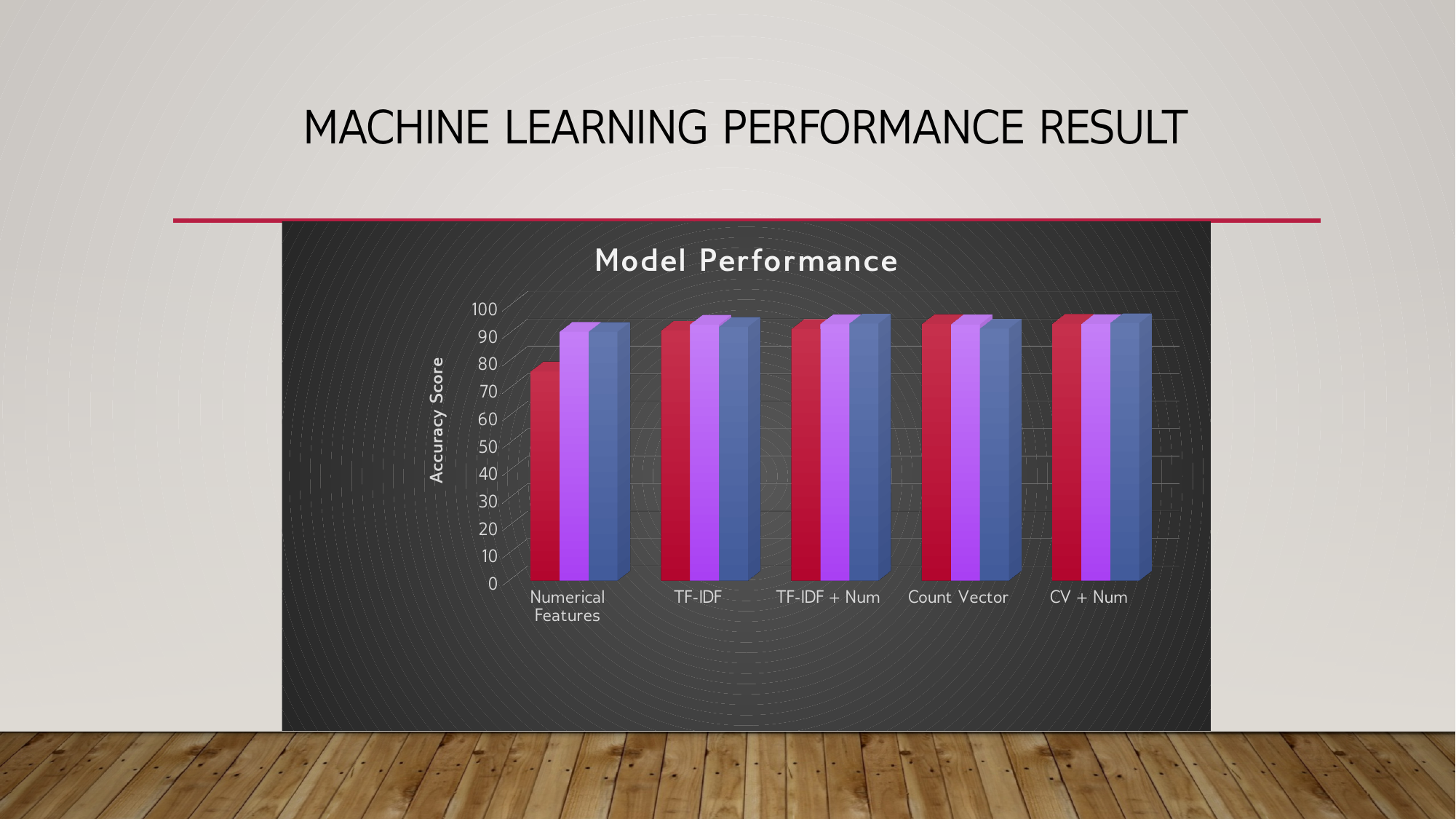

# Machine Learning Performance Result

[unsupported chart]